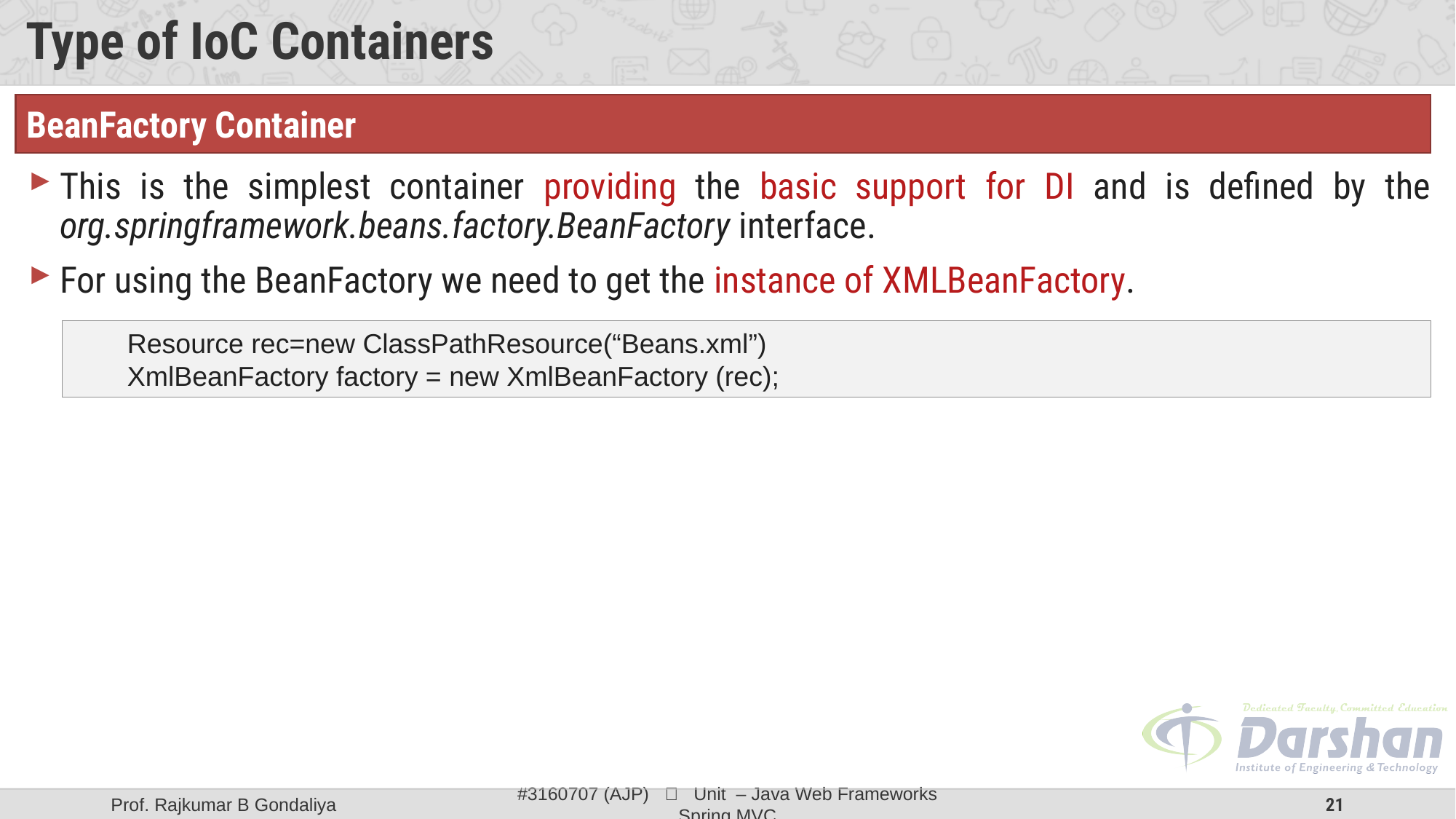

# Type of IoC Containers
BeanFactory Container
This is the simplest container providing the basic support for DI and is defined by the org.springframework.beans.factory.BeanFactory interface.
For using the BeanFactory we need to get the instance of XMLBeanFactory.
Resource rec=new ClassPathResource(“Beans.xml”)
XmlBeanFactory factory = new XmlBeanFactory (rec);